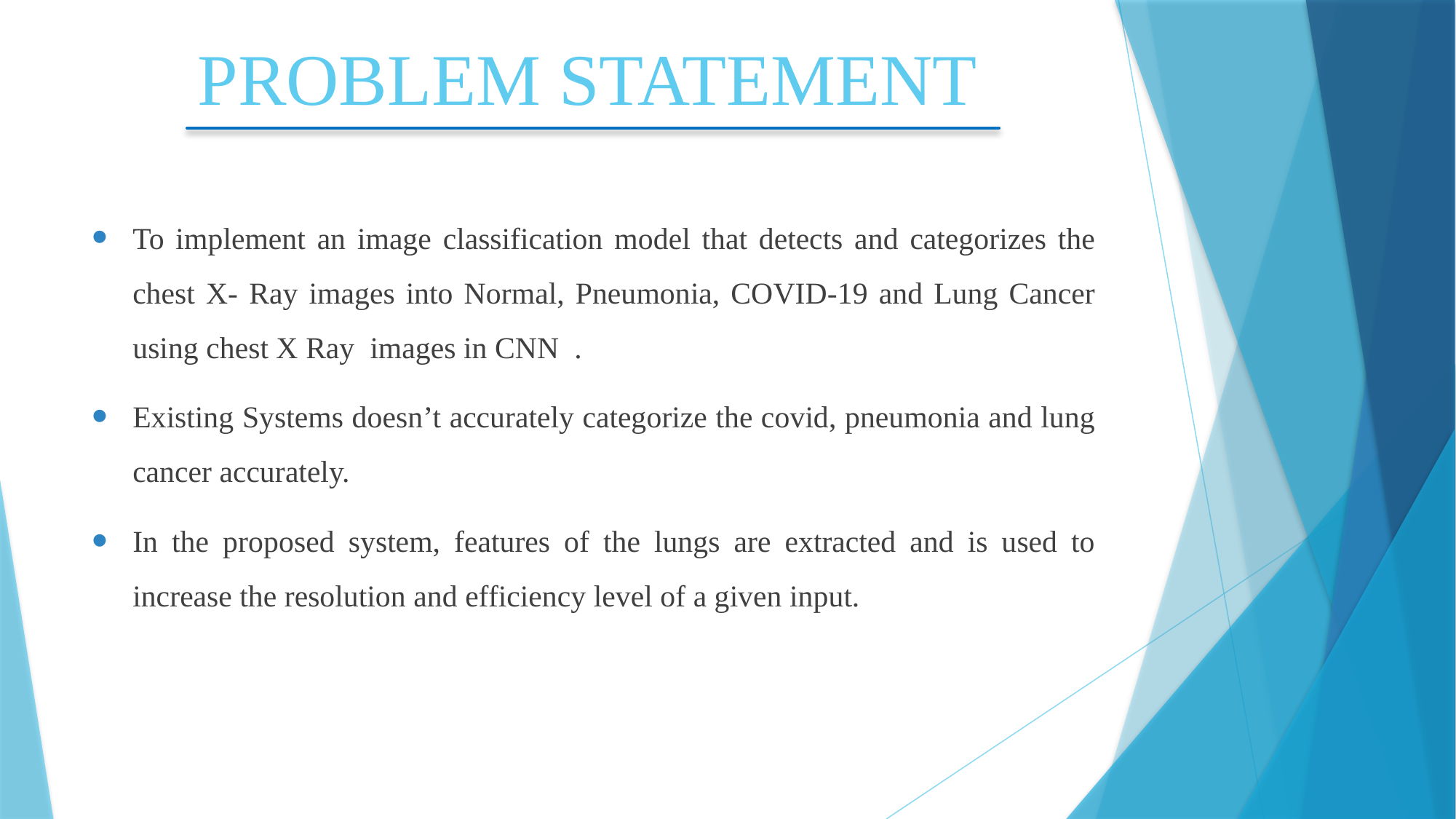

# PROBLEM STATEMENT
To implement an image classification model that detects and categorizes the chest X- Ray images into Normal, Pneumonia, COVID-19 and Lung Cancer using chest X Ray  images in CNN  .
Existing Systems doesn’t accurately categorize the covid, pneumonia and lung cancer accurately.
In the proposed system, features of the lungs are extracted and is used to increase the resolution and efficiency level of a given input.